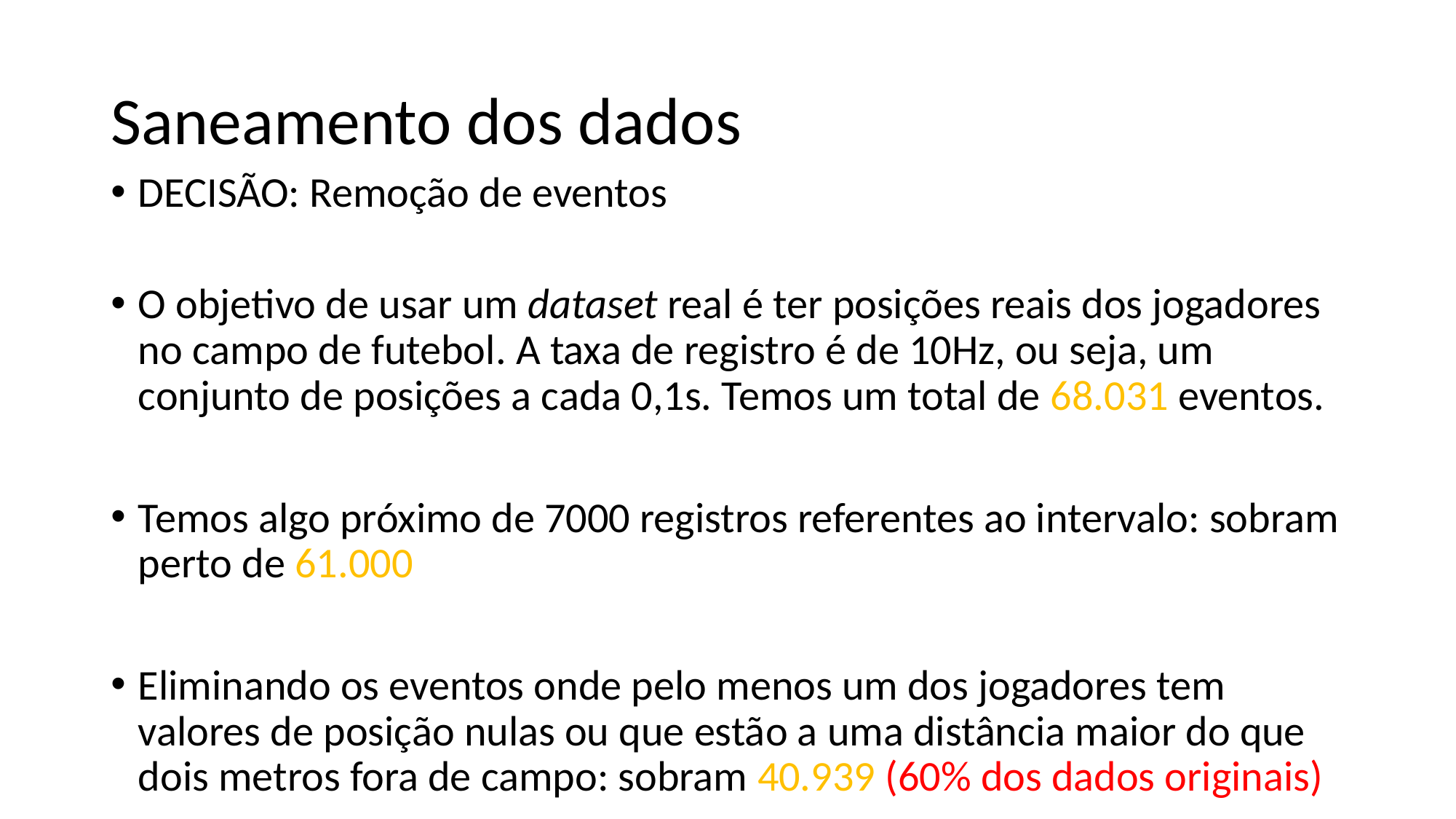

# Saneamento dos dados
DECISÃO: Remoção de eventos
O objetivo de usar um dataset real é ter posições reais dos jogadores no campo de futebol. A taxa de registro é de 10Hz, ou seja, um conjunto de posições a cada 0,1s. Temos um total de 68.031 eventos.

Temos algo próximo de 7000 registros referentes ao intervalo: sobram perto de 61.000

Eliminando os eventos onde pelo menos um dos jogadores tem valores de posição nulas ou que estão a uma distância maior do que dois metros fora de campo: sobram 40.939 (60% dos dados originais)